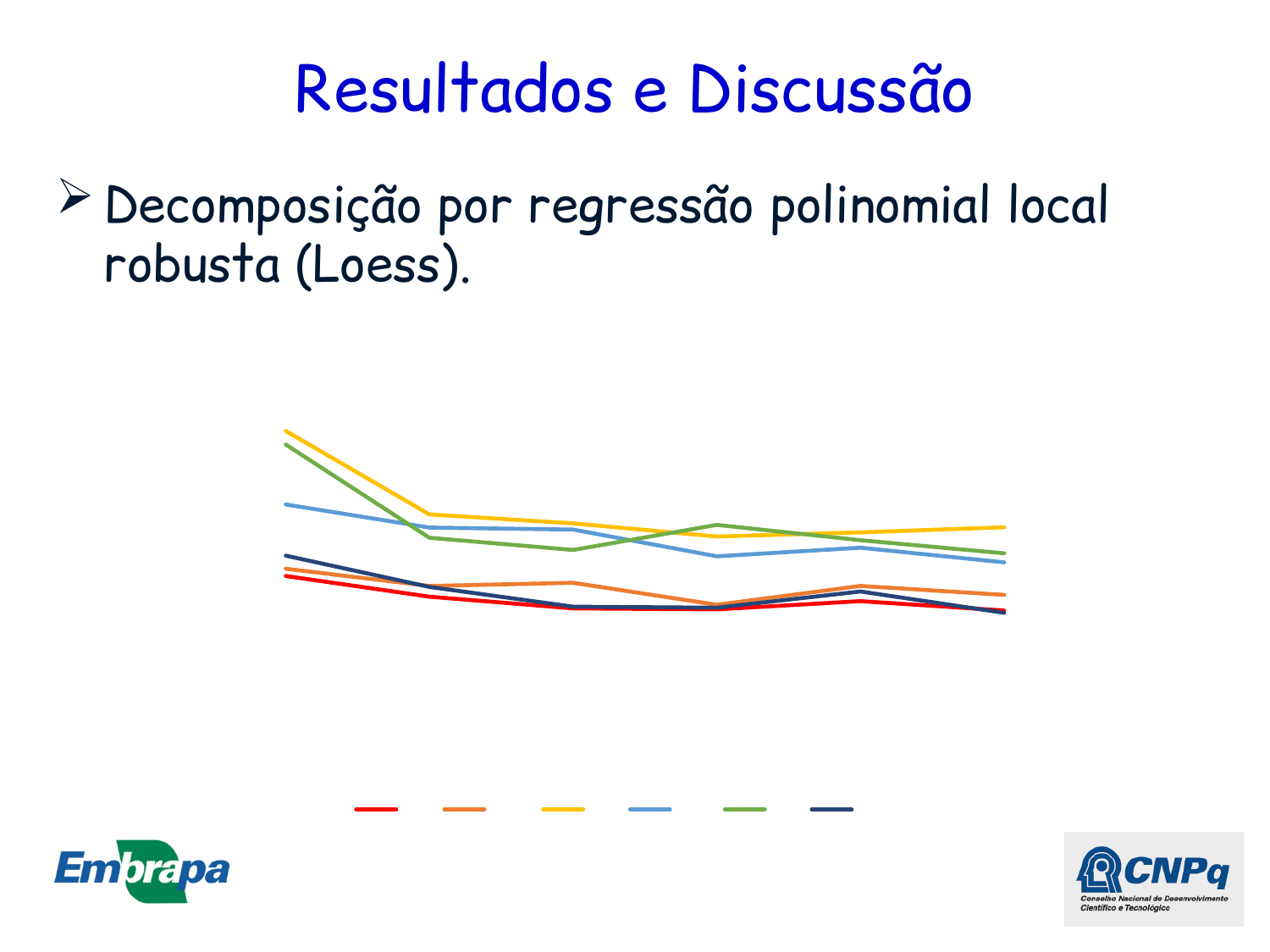

# Resultados e Discussão
Decomposição por regressão polinomial local robusta (Loess).

### Chart: Amplitude da sazonalidade

| Category | BR | MG | RS | GO | SC | PR |
|---|---|---|---|---|---|---|
| 2005 | 0.215037498609942 | 0.22441096272815697 | 0.4027234832332549 | 0.307578772137332 | 0.3851313170034699 | 0.241363960483453 |
| 2008 | 0.18822860364583915 | 0.20206822628574894 | 0.2947325263550521 | 0.27771402731097694 | 0.2645231763082839 | 0.20083950059780897 |
| 2011 | 0.17309378994639402 | 0.20621293993800294 | 0.28315521429440993 | 0.275141823323094 | 0.24876864170192203 | 0.17533198084721513 |
| 2014 | 0.17182268524246203 | 0.17774221868185702 | 0.26614870634242505 | 0.24056990787424204 | 0.281216608703324 | 0.17405052807994792 |
| 2017 | 0.18249519257430113 | 0.20217278697672514 | 0.27152076927410895 | 0.25168537336655594 | 0.261390867766904 | 0.19494452993609812 |
| 2020 | 0.17039073717172304 | 0.19058569267217795 | 0.27813849448628114 | 0.232736476108231 | 0.2444393359184881 | 0.167357725314554 |